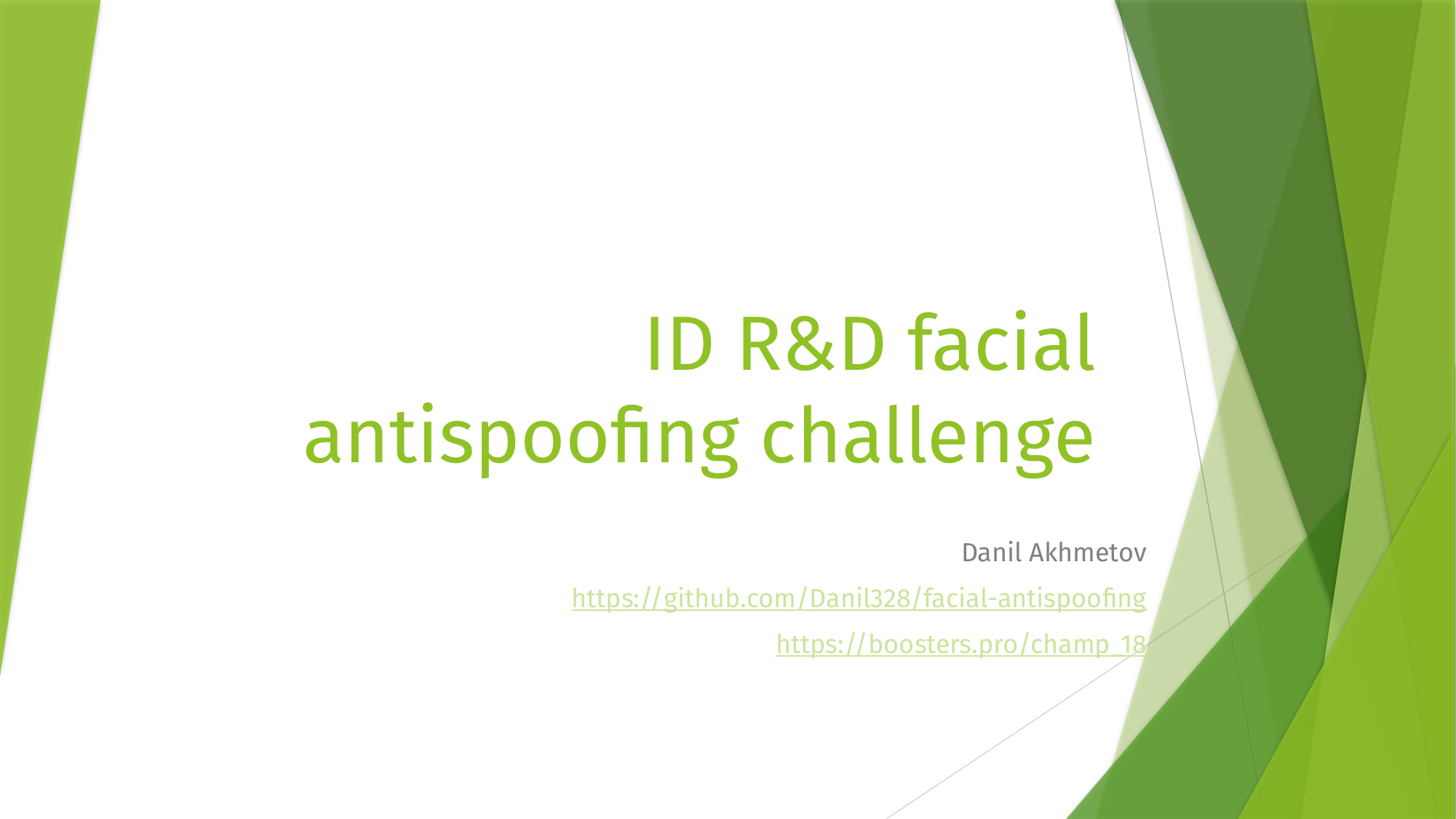

# ID R&D facial antispoofing challenge

Danil Akhmetov
https://github.com/Danil328/facial-antispoofing
https://boosters.pro/champ_18